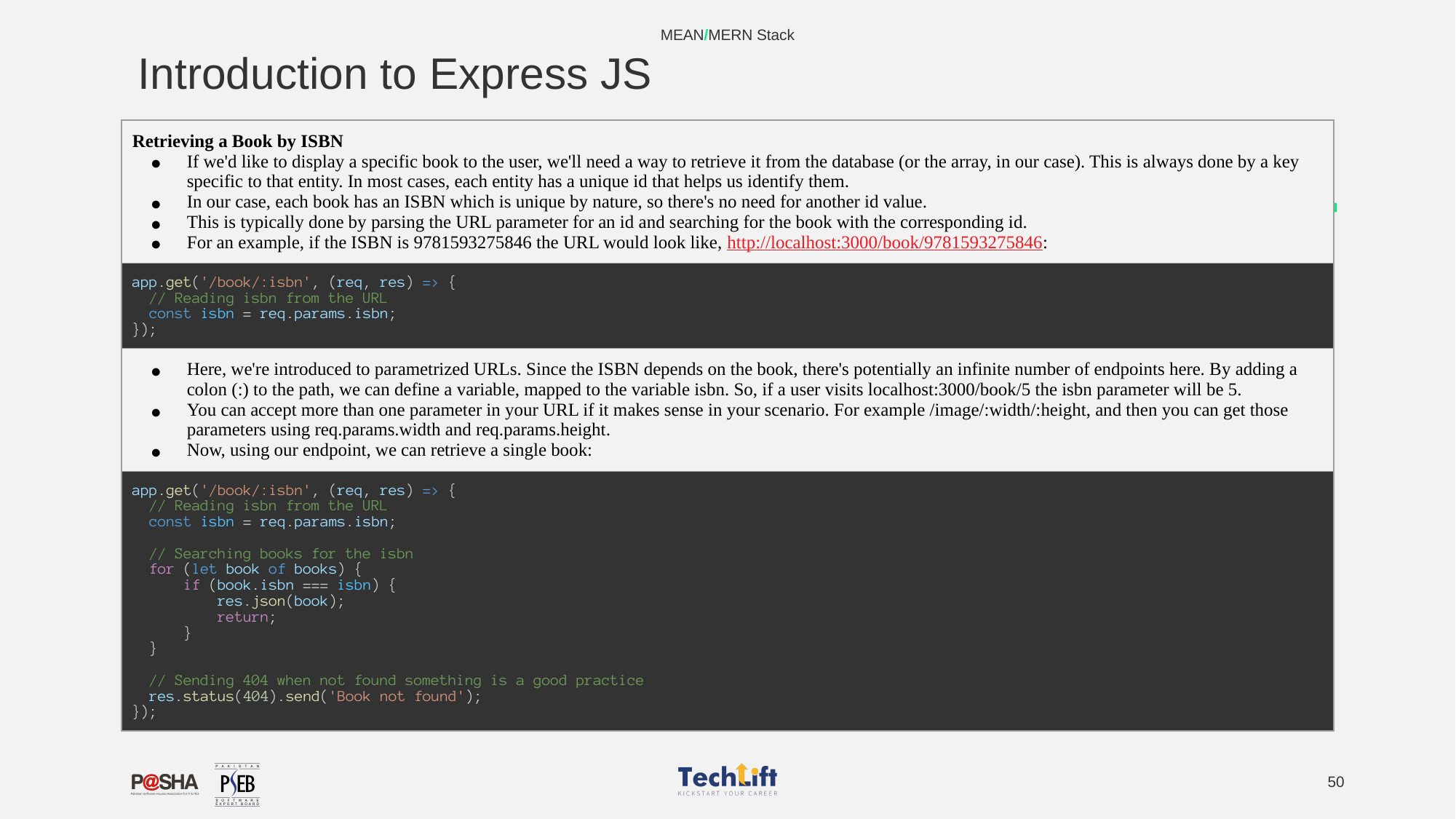

MEAN/MERN Stack
# Introduction to Express JS
| Retrieving a Book by ISBN If we'd like to display a specific book to the user, we'll need a way to retrieve it from the database (or the array, in our case). This is always done by a key specific to that entity. In most cases, each entity has a unique id that helps us identify them. In our case, each book has an ISBN which is unique by nature, so there's no need for another id value. This is typically done by parsing the URL parameter for an id and searching for the book with the corresponding id. For an example, if the ISBN is 9781593275846 the URL would look like, http://localhost:3000/book/9781593275846: |
| --- |
| app.get('/book/:isbn', (req, res) => {   // Reading isbn from the URL   const isbn = req.params.isbn; }); |
| Here, we're introduced to parametrized URLs. Since the ISBN depends on the book, there's potentially an infinite number of endpoints here. By adding a colon (:) to the path, we can define a variable, mapped to the variable isbn. So, if a user visits localhost:3000/book/5 the isbn parameter will be 5. You can accept more than one parameter in your URL if it makes sense in your scenario. For example /image/:width/:height, and then you can get those parameters using req.params.width and req.params.height. Now, using our endpoint, we can retrieve a single book: |
| app.get('/book/:isbn', (req, res) => {   // Reading isbn from the URL   const isbn = req.params.isbn;   // Searching books for the isbn   for (let book of books) {       if (book.isbn === isbn) {           res.json(book);           return;       }   }   // Sending 404 when not found something is a good practice   res.status(404).send('Book not found'); }); |
50